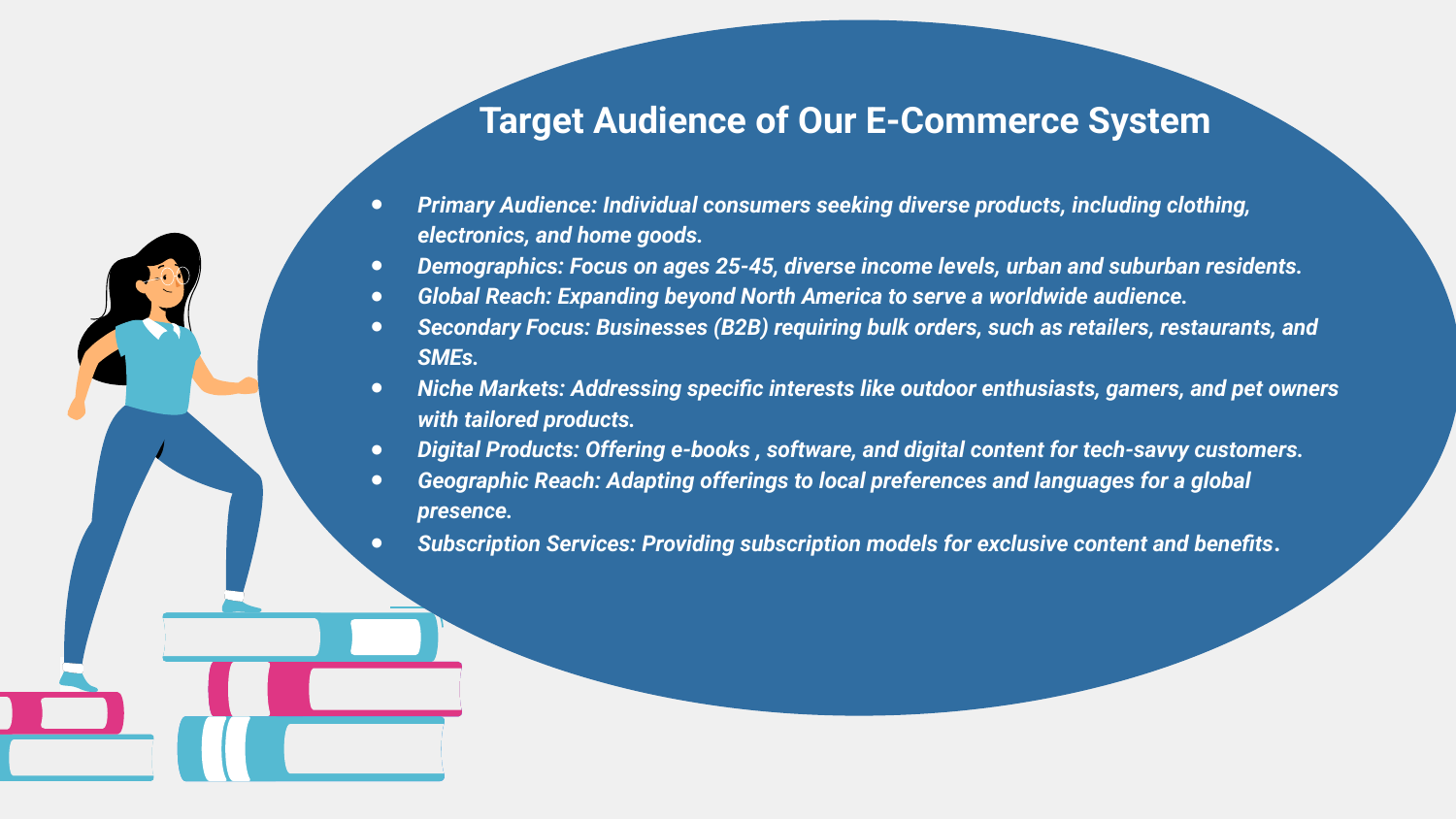

# Target Audience of Our E-Commerce System

Primary Audience: Individual consumers seeking diverse products, including clothing, electronics, and home goods.
Demographics: Focus on ages 25-45, diverse income levels, urban and suburban residents.
Global Reach: Expanding beyond North America to serve a worldwide audience.
Secondary Focus: Businesses (B2B) requiring bulk orders, such as retailers, restaurants, and SMEs.
Niche Markets: Addressing specific interests like outdoor enthusiasts, gamers, and pet owners with tailored products.
Digital Products: Offering e-books , software, and digital content for tech-savvy customers.
Geographic Reach: Adapting offerings to local preferences and languages for a global presence.
Subscription Services: Providing subscription models for exclusive content and benefits.